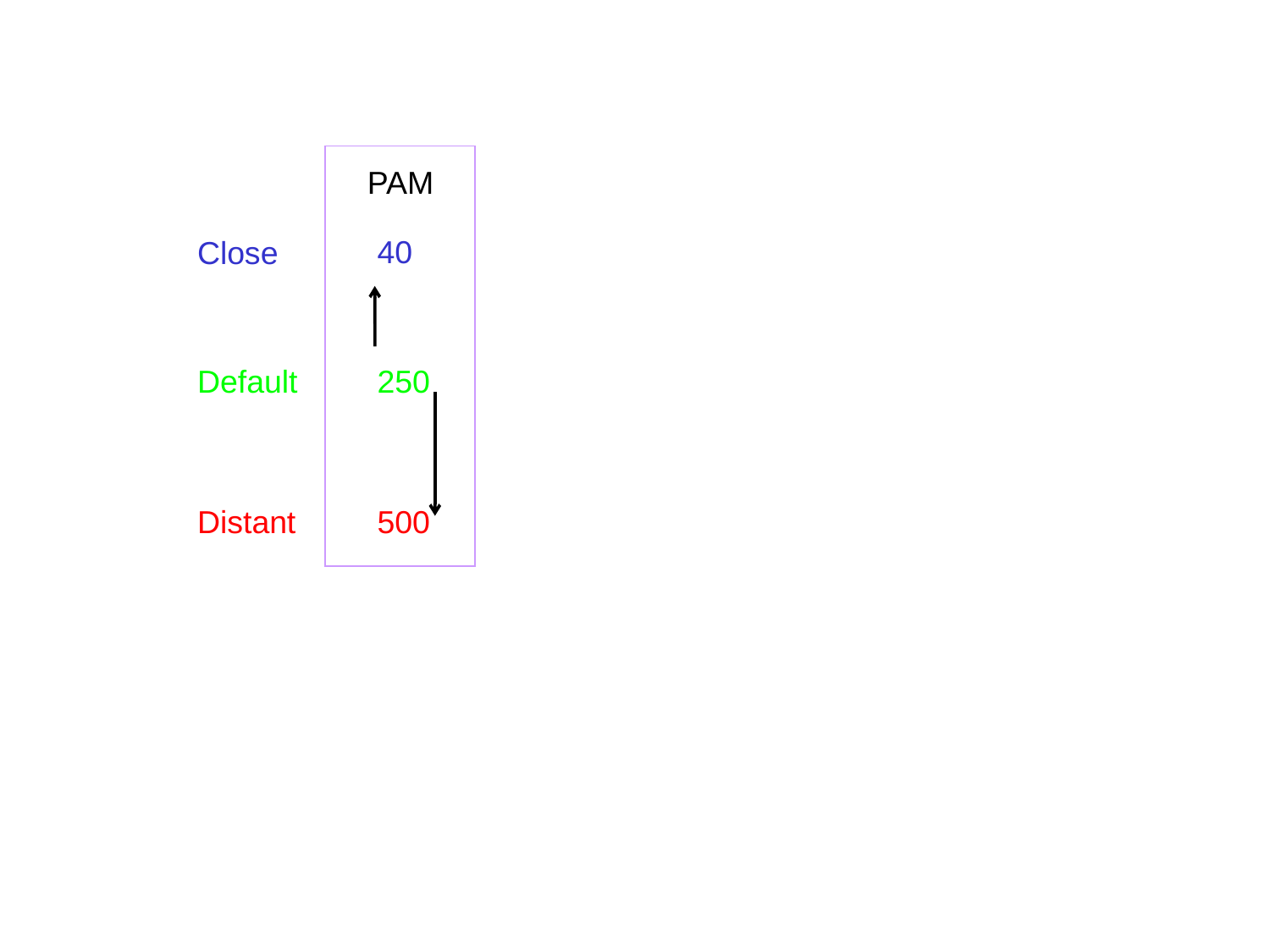

PAM
40
Close

Default
250

Distant
500